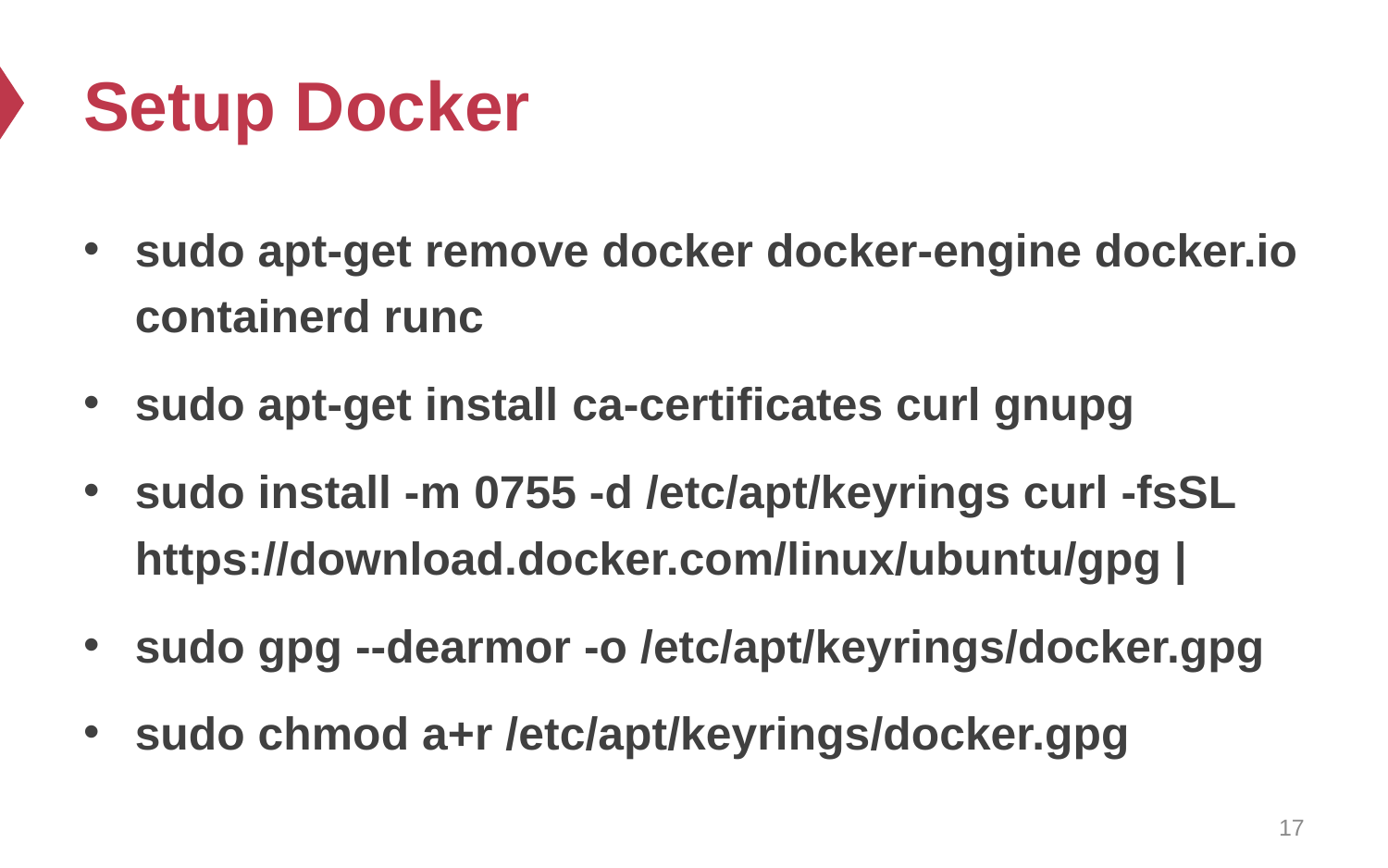

# Setup Docker
sudo apt-get remove docker docker-engine docker.io containerd runc
sudo apt-get install ca-certificates curl gnupg
sudo install -m 0755 -d /etc/apt/keyrings curl -fsSL https://download.docker.com/linux/ubuntu/gpg |
sudo gpg --dearmor -o /etc/apt/keyrings/docker.gpg
sudo chmod a+r /etc/apt/keyrings/docker.gpg
17